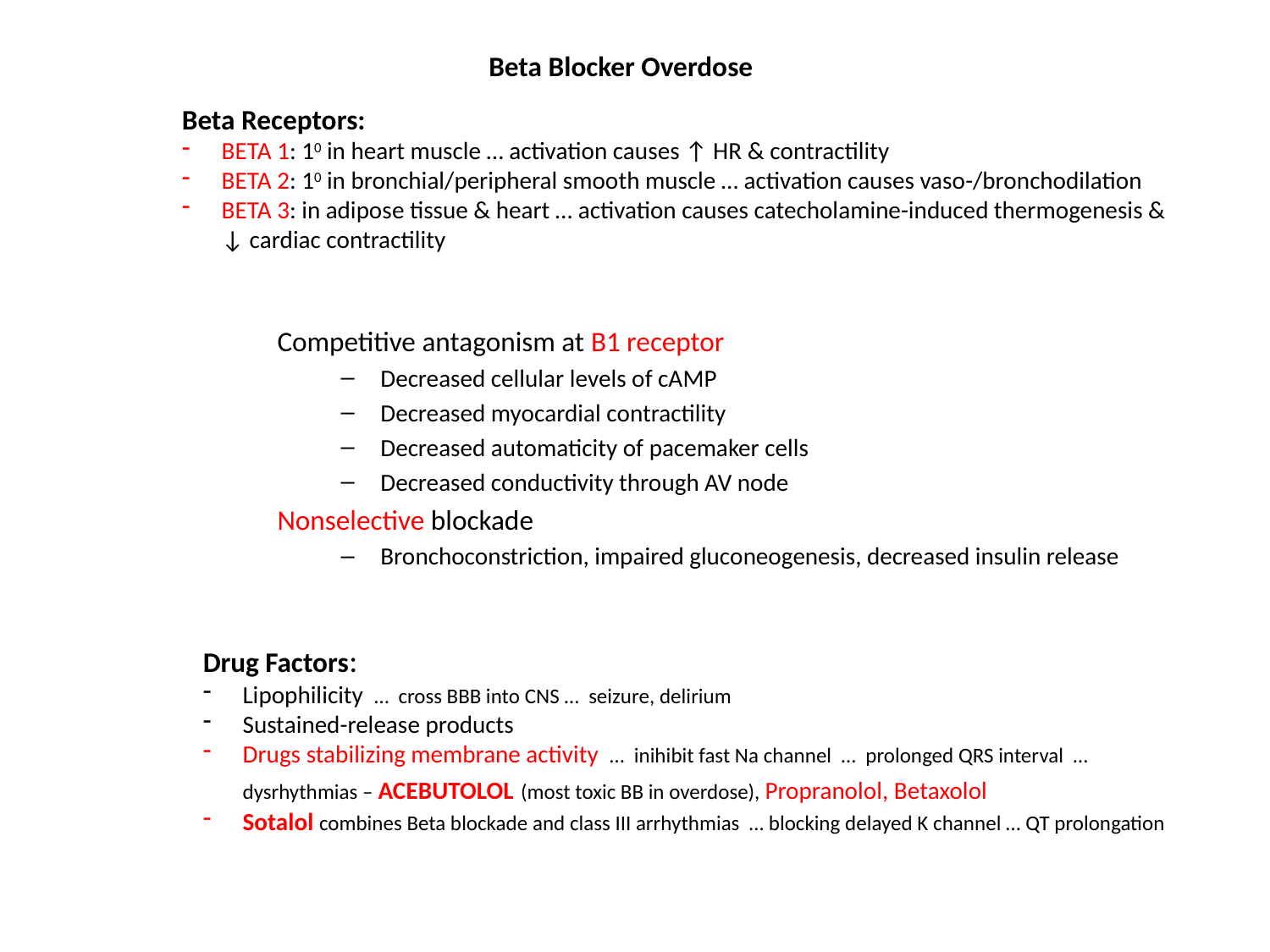

Beta Blocker Overdose
Beta Receptors:
BETA 1: 10 in heart muscle … activation causes ↑ HR & contractility
BETA 2: 10 in bronchial/peripheral smooth muscle … activation causes vaso-/bronchodilation
BETA 3: in adipose tissue & heart … activation causes catecholamine-induced thermogenesis & ↓ cardiac contractility
Competitive antagonism at B1 receptor
Decreased cellular levels of cAMP
Decreased myocardial contractility
Decreased automaticity of pacemaker cells
Decreased conductivity through AV node
Nonselective blockade
Bronchoconstriction, impaired gluconeogenesis, decreased insulin release
Drug Factors:
Lipophilicity  …  cross BBB into CNS …  seizure, delirium
Sustained-release products
Drugs stabilizing membrane activity  …  inihibit fast Na channel  …  prolonged QRS interval  …  dysrhythmias – ACEBUTOLOL (most toxic BB in overdose), Propranolol, Betaxolol
Sotalol combines Beta blockade and class III arrhythmias  … blocking delayed K channel … QT prolongation